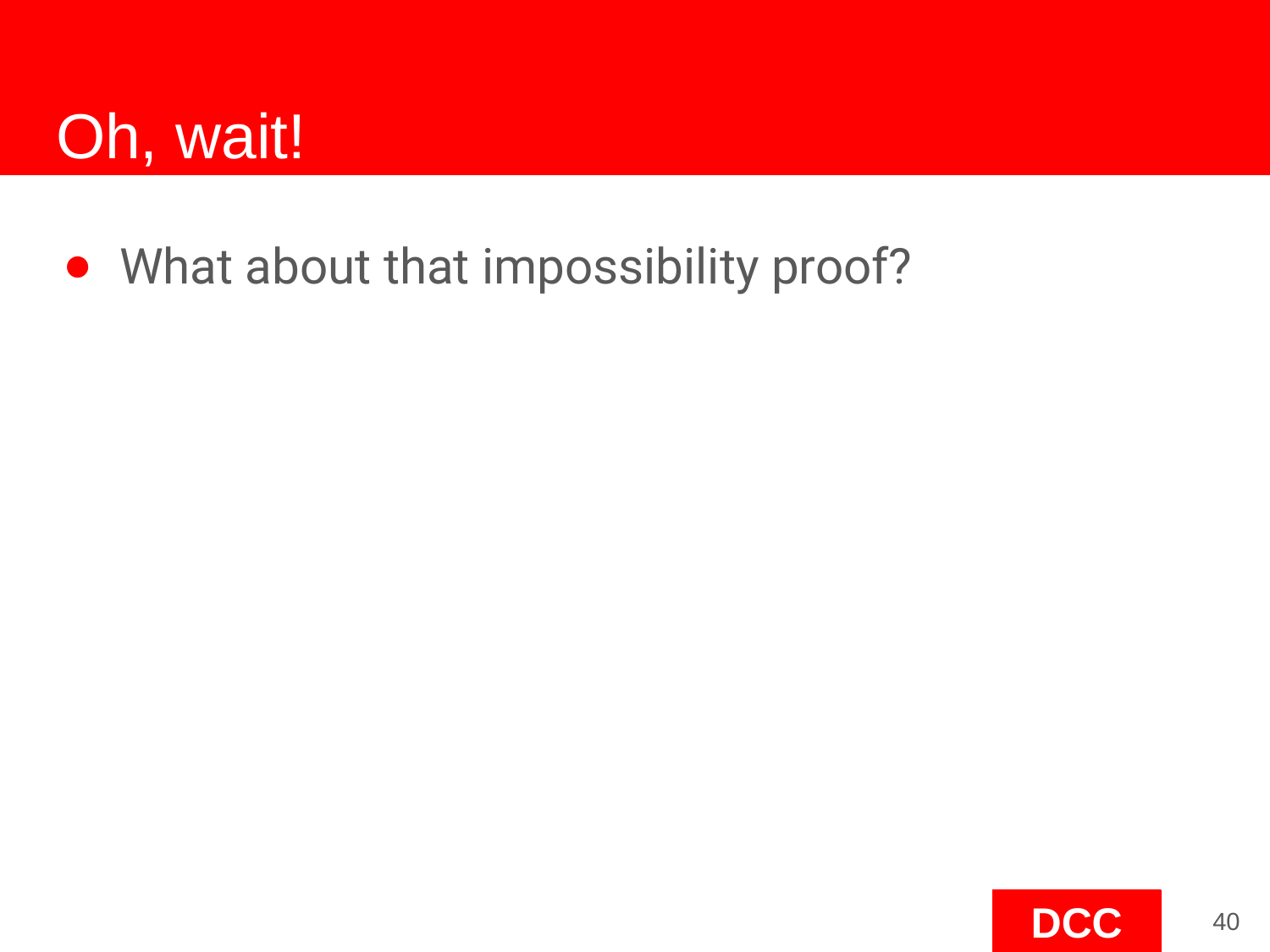

# Oh, wait!
What about that impossibility proof?
40